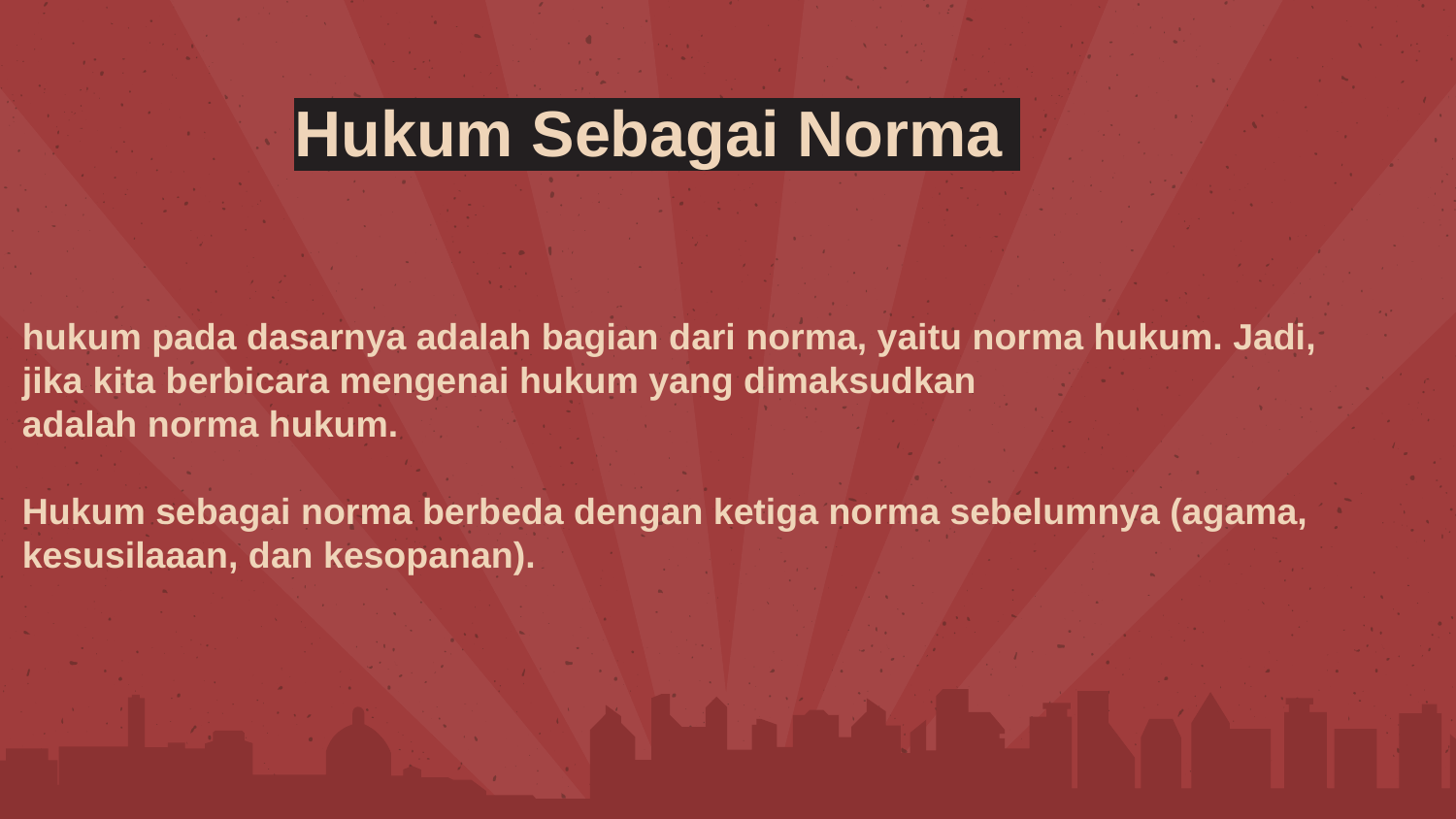

# Hukum Sebagai Norma
hukum pada dasarnya adalah bagian dari norma, yaitu norma hukum. Jadi, jika kita berbicara mengenai hukum yang dimaksudkan adalah norma hukum.

Hukum sebagai norma berbeda dengan ketiga norma sebelumnya (agama, kesusilaaan, dan kesopanan).